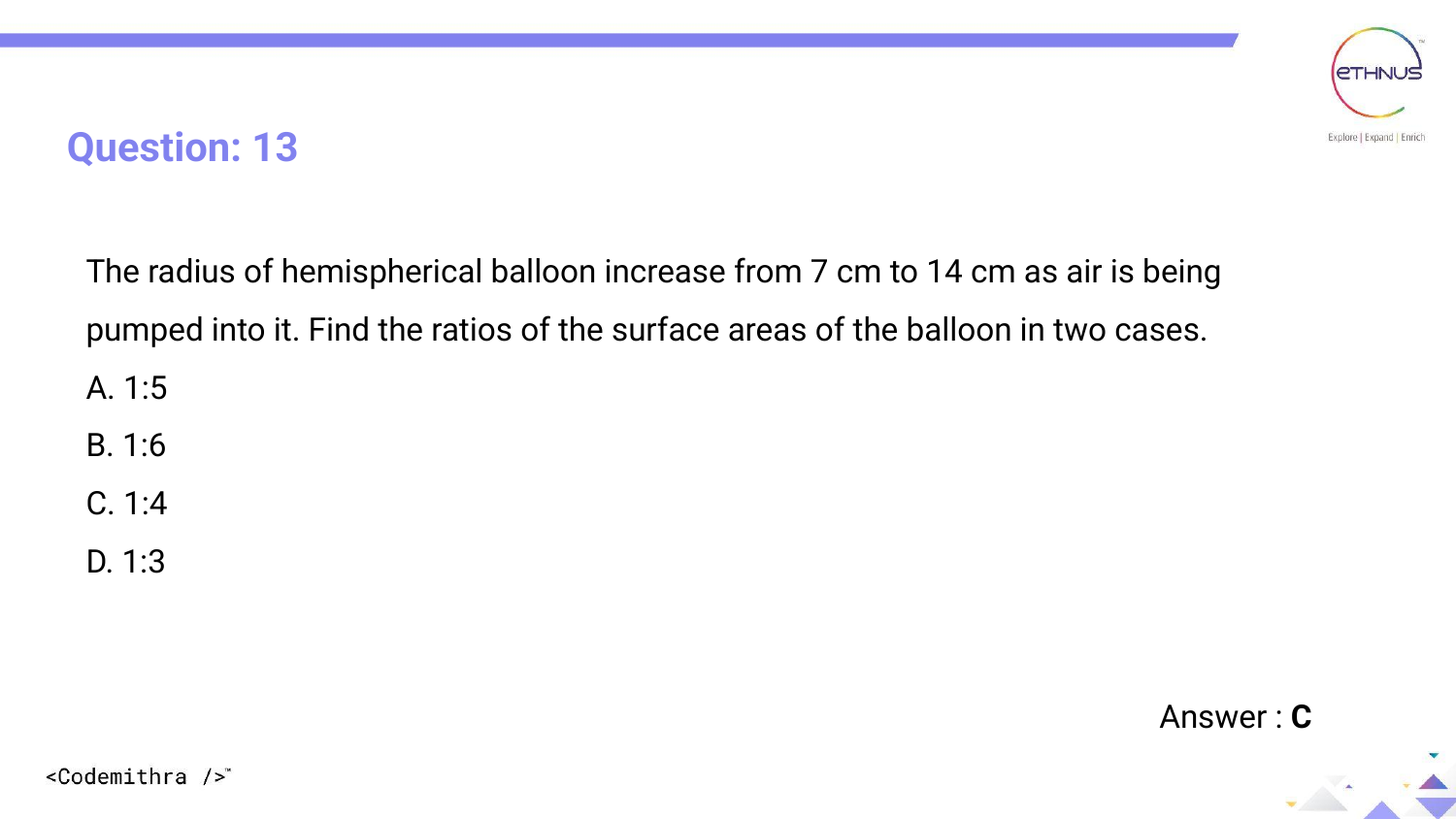

Question: 13
The radius of hemispherical balloon increase from 7 cm to 14 cm as air is being pumped into it. Find the ratios of the surface areas of the balloon in two cases.
A. 1:5
B. 1:6
C. 1:4
D. 1:3

Answer : C